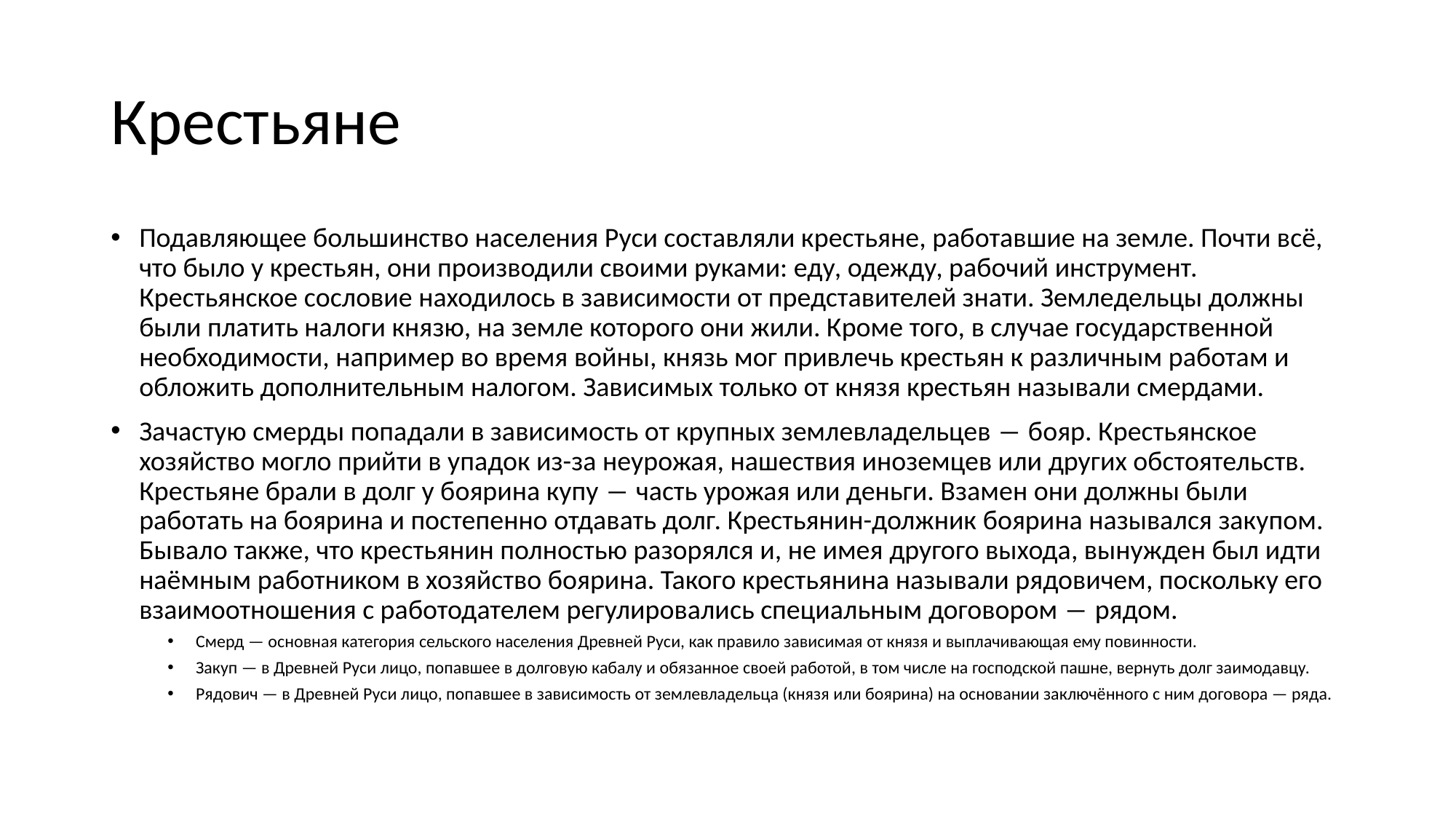

# Крестьяне
Подавляющее большинство населения Руси составляли крестьяне, работавшие на земле. Почти всё, что было у крестьян, они производили своими руками: еду, одежду, рабочий инструмент. Крестьянское сословие находилось в зависимости от представителей знати. Земледельцы должны были платить налоги князю, на земле которого они жили. Кроме того, в случае государственной необходимости, например во время войны, князь мог привлечь крестьян к различным работам и обложить дополнительным налогом. Зависимых только от князя крестьян называли смердами.
Зачастую смерды попадали в зависимость от крупных землевладельцев ― бояр. Крестьянское хозяйство могло прийти в упадок из-за неурожая, нашествия иноземцев или других обстоятельств. Крестьяне брали в долг у боярина купу ― часть урожая или деньги. Взамен они должны были работать на боярина и постепенно отдавать долг. Крестьянин-должник боярина назывался закупом. Бывало также, что крестьянин полностью разорялся и, не имея другого выхода, вынужден был идти наёмным работником в хозяйство боярина. Такого крестьянина называли рядовичем, поскольку его взаимоотношения с работодателем регулировались специальным договором ― рядом.
Смерд — основная категория сельского населения Древней Руси, как правило зависимая от князя и выплачивающая ему повинности.
Закуп — в Древней Руси лицо, попавшее в долговую кабалу и обязанное своей работой, в том числе на господской пашне, вернуть долг заимодавцу.
Рядович — в Древней Руси лицо, попавшее в зависимость от землевладельца (князя или боярина) на основании заключённого с ним договора — ряда.